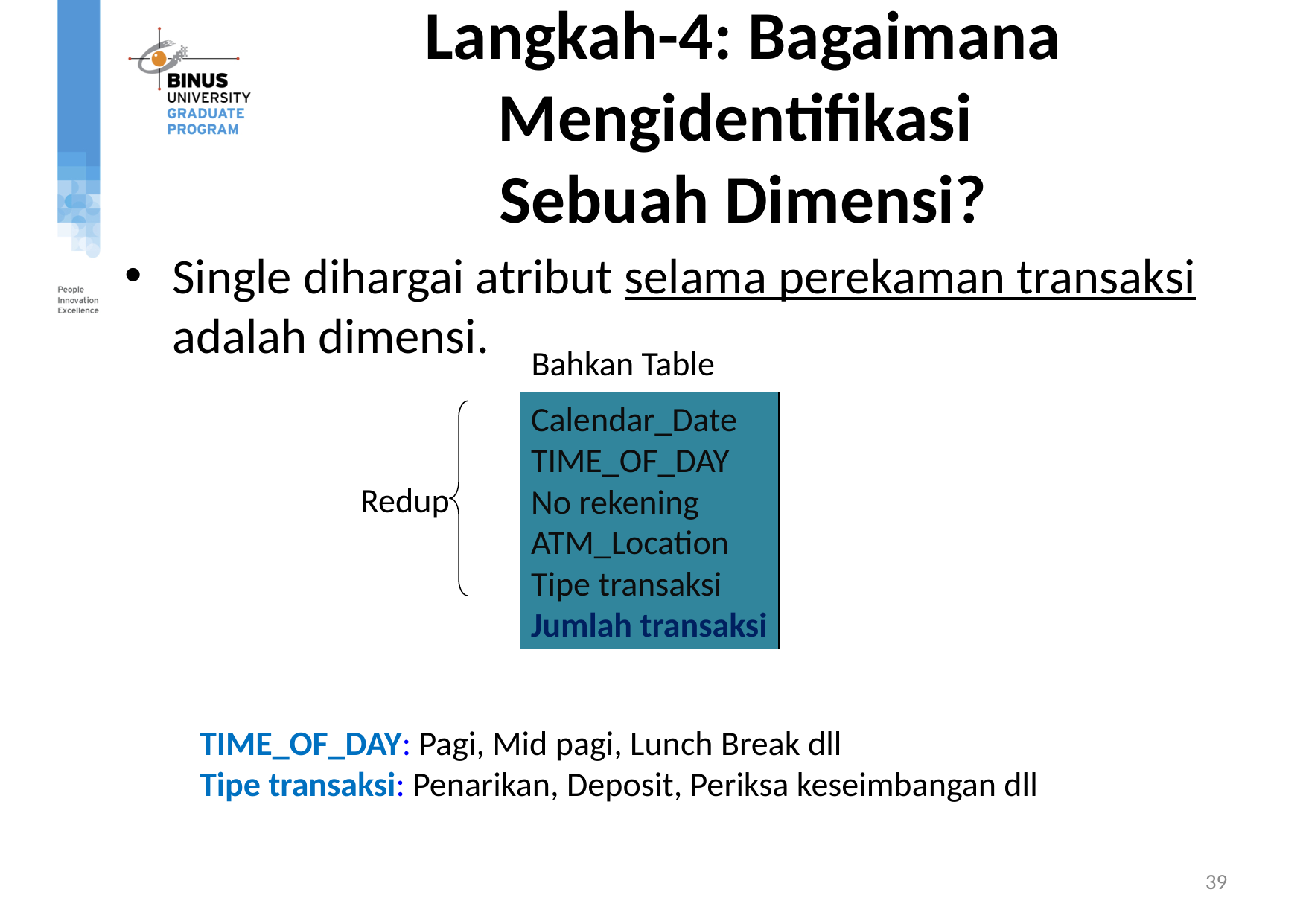

# Langkah-4: Bagaimana Mengidentifikasi Sebuah Dimensi?
Single dihargai atribut selama perekaman transaksi adalah dimensi.

Bahkan Table
Calendar_Date
TIME_OF_DAY
No rekening
ATM_Location
Tipe transaksi
Jumlah transaksi

Redup
TIME_OF_DAY: Pagi, Mid pagi, Lunch Break dll
Tipe transaksi: Penarikan, Deposit, Periksa keseimbangan dll
39